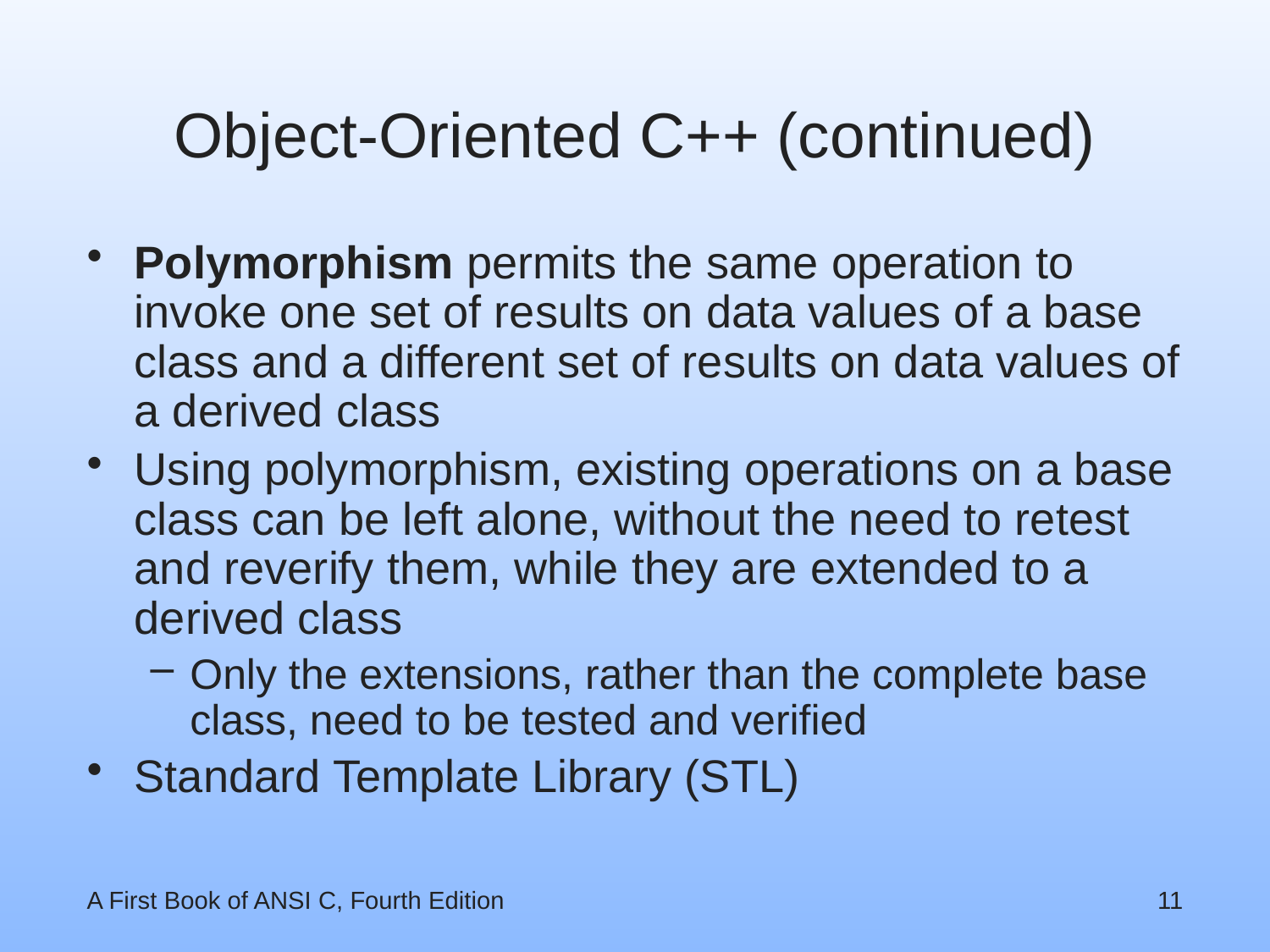

# Object-Oriented C++ (continued)
Polymorphism permits the same operation to invoke one set of results on data values of a base class and a different set of results on data values of a derived class
Using polymorphism, existing operations on a base class can be left alone, without the need to retest and reverify them, while they are extended to a derived class
Only the extensions, rather than the complete base class, need to be tested and verified
Standard Template Library (STL)
A First Book of ANSI C, Fourth Edition
11